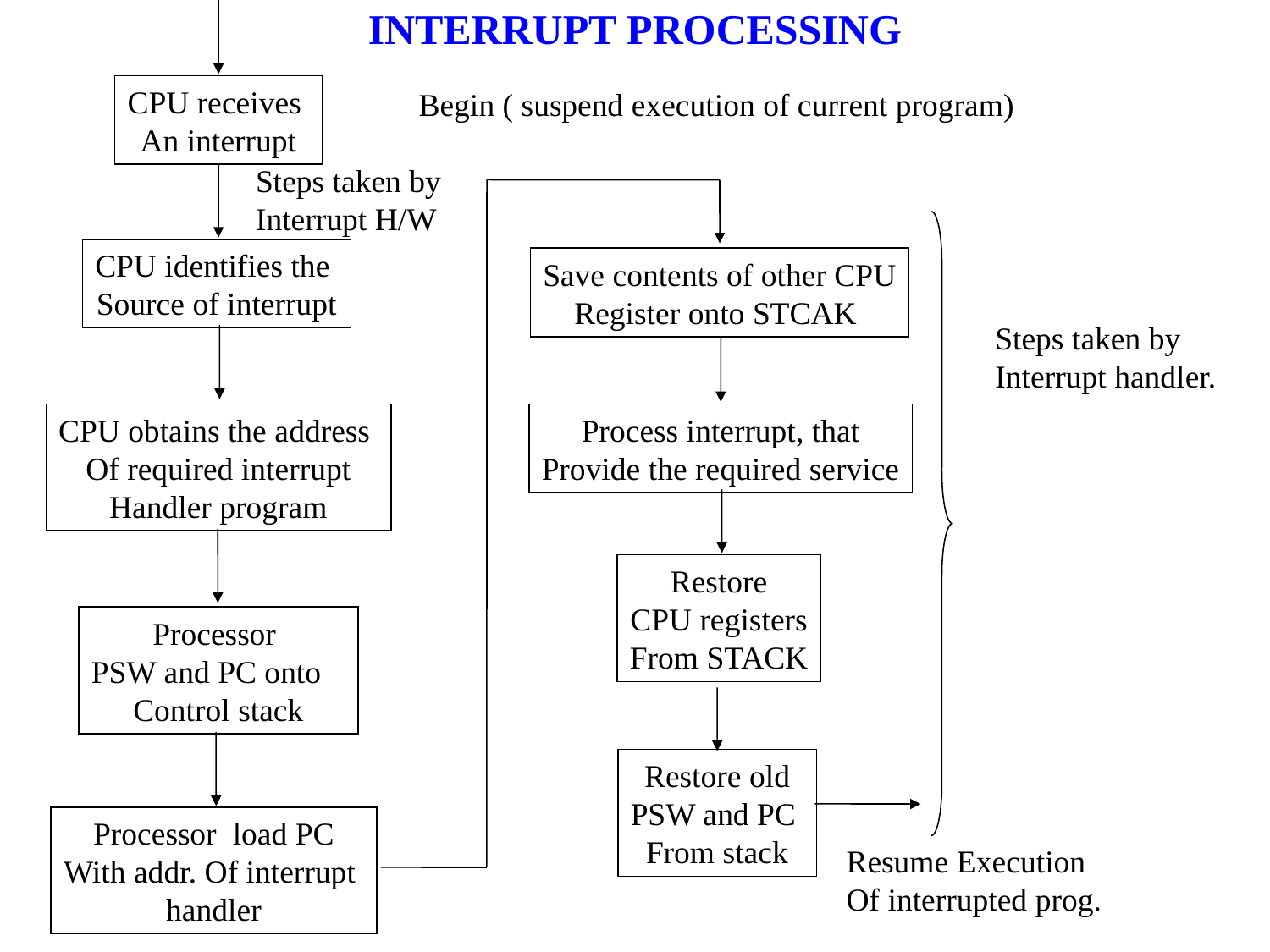

# INTERRUPT PROCESSING
CPU receives
An interrupt
Begin ( suspend execution of current program)
Steps taken by
Interrupt H/W

CPU identifies the
Source of interrupt
Save contents of other CPU
Register onto STCAK
Steps taken by
Interrupt handler.

CPU obtains the address
Of required interrupt
Handler program
Process interrupt, that
Provide the required service

Restore
CPU registers
From STACK
Processor
PSW and PC onto
Control stack

Restore old
PSW and PC
From stack

Processor  load PC
With addr. Of interrupt
handler
Resume Execution
Of interrupted prog.